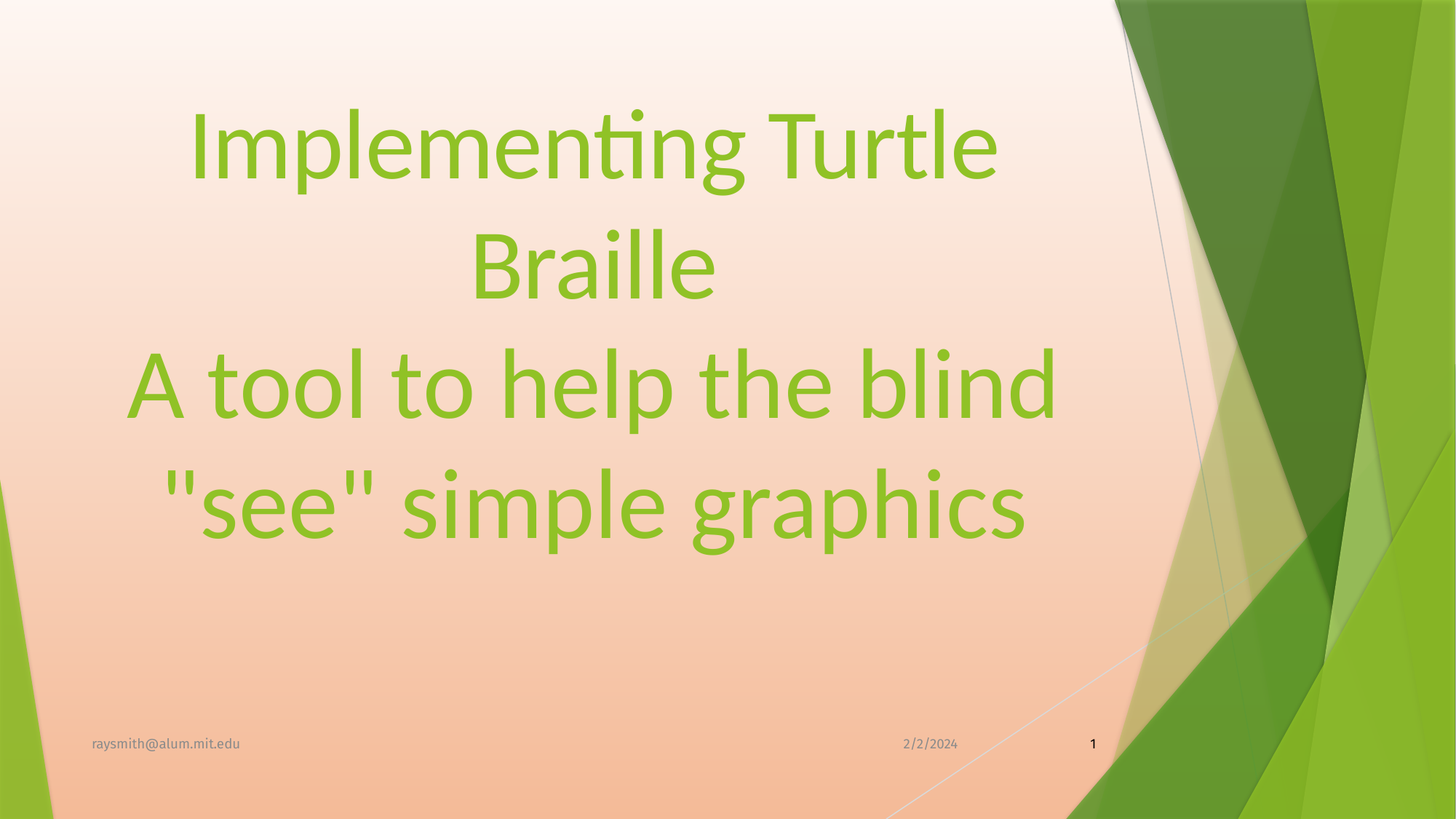

# Implementing Turtle Braille A tool to help the blind "see" simple graphics
raysmith@alum.mit.edu
2/2/2024
1